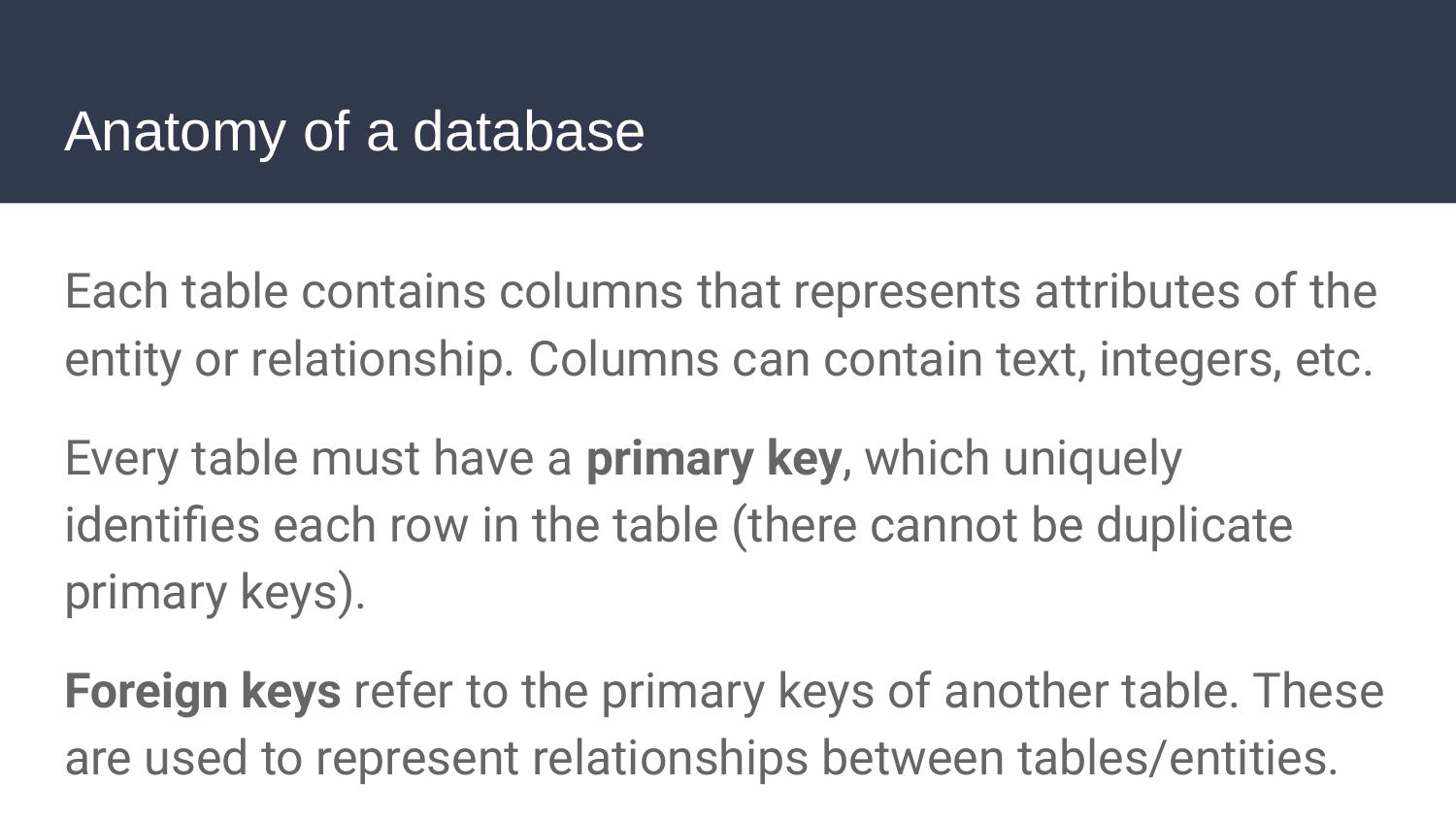

# Anatomy of a database
Each table contains columns that represents attributes of the entity or relationship. Columns can contain text, integers, etc.
Every table must have a primary key, which uniquely identifies each row in the table (there cannot be duplicate primary keys).
Foreign keys refer to the primary keys of another table. These are used to represent relationships between tables/entities.